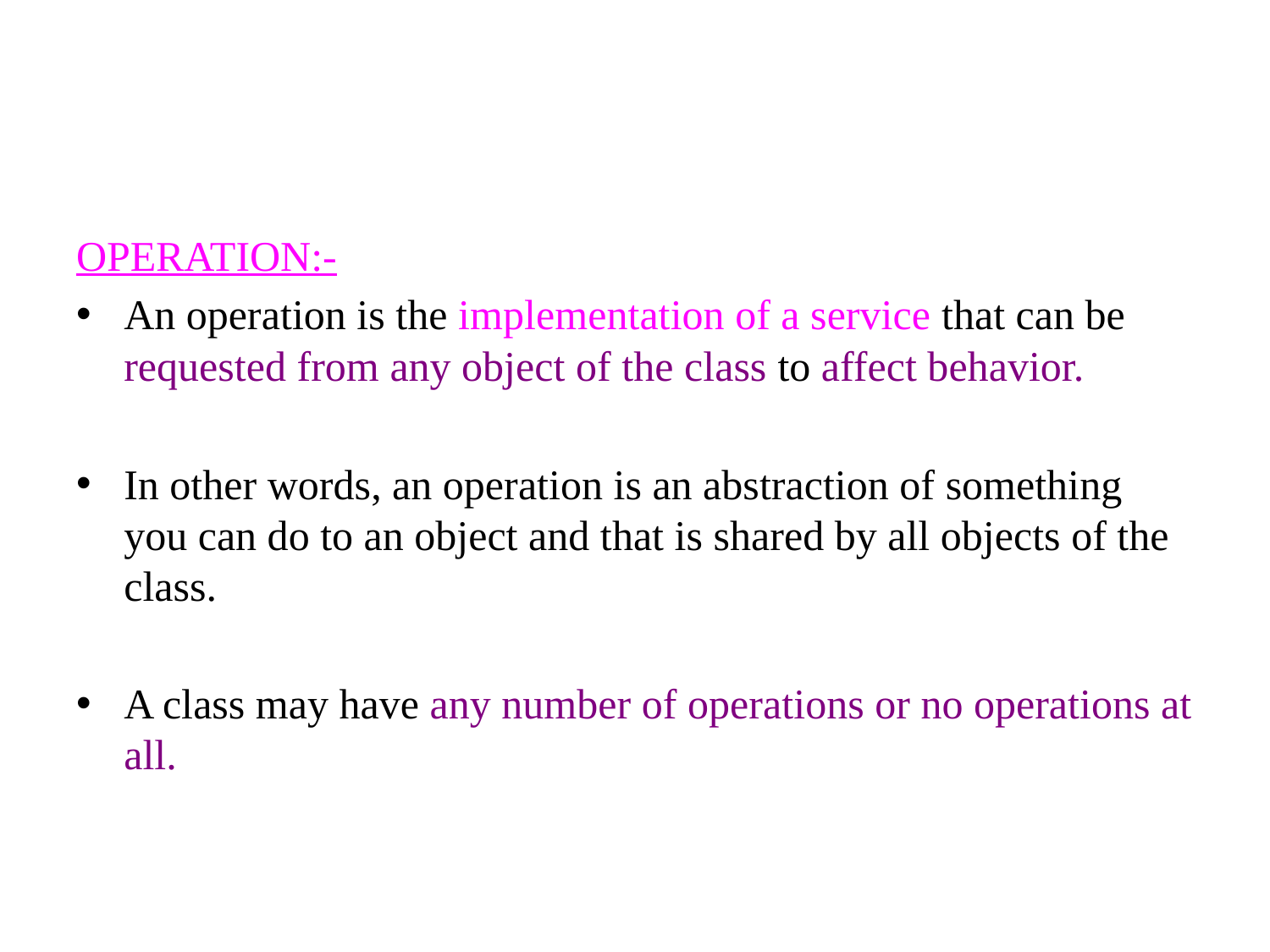

#
OPERATION:-
An operation is the implementation of a service that can be requested from any object of the class to affect behavior.

In other words, an operation is an abstraction of something you can do to an object and that is shared by all objects of the class.

A class may have any number of operations or no operations at all.